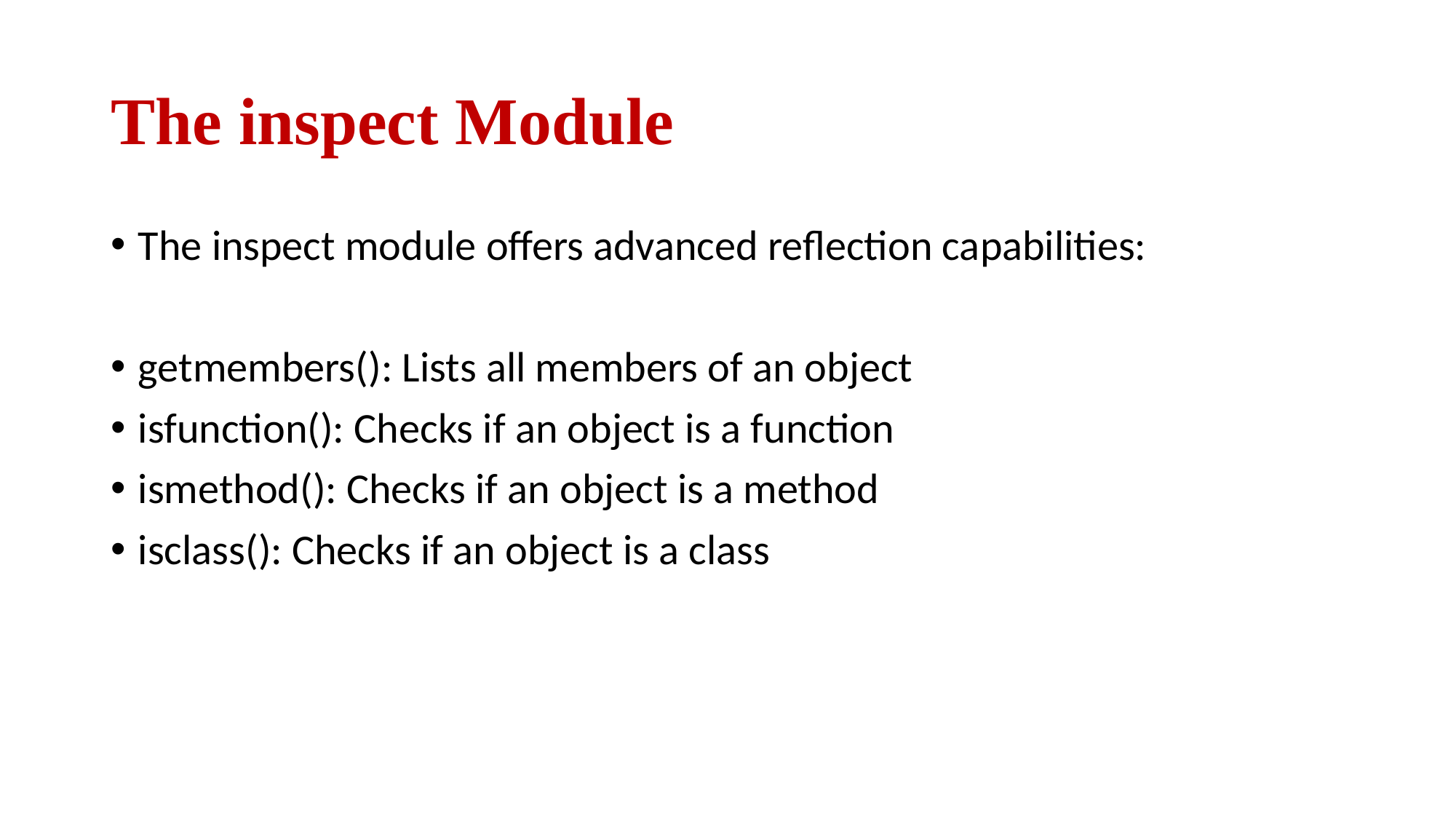

# The inspect Module
The inspect module offers advanced reflection capabilities:

getmembers(): Lists all members of an object
isfunction(): Checks if an object is a function
ismethod(): Checks if an object is a method
isclass(): Checks if an object is a class